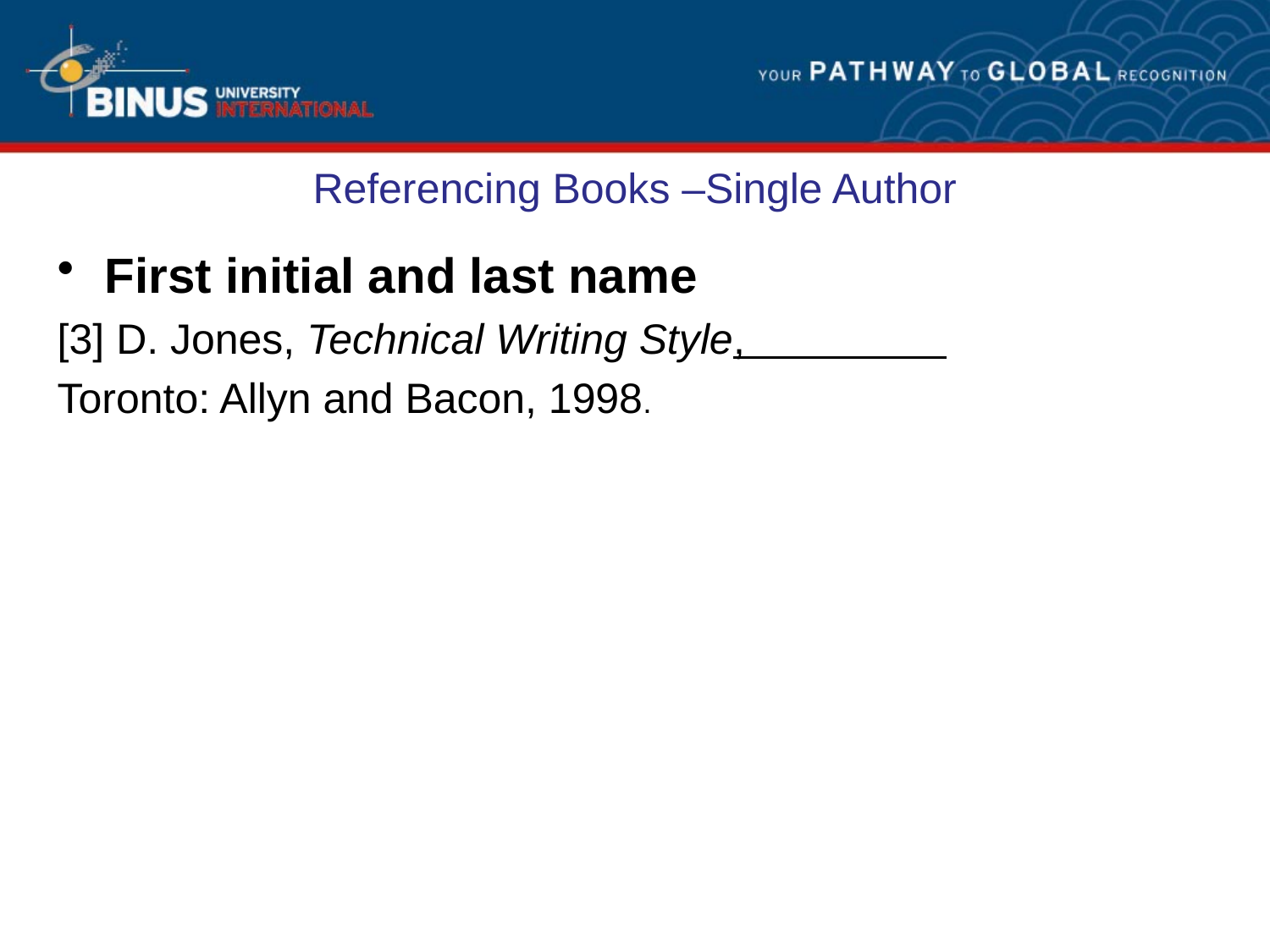

# Referencing Books –Single Author
First initial and last name
[3] D. Jones, Technical Writing Style,
Toronto: Allyn and Bacon, 1998.